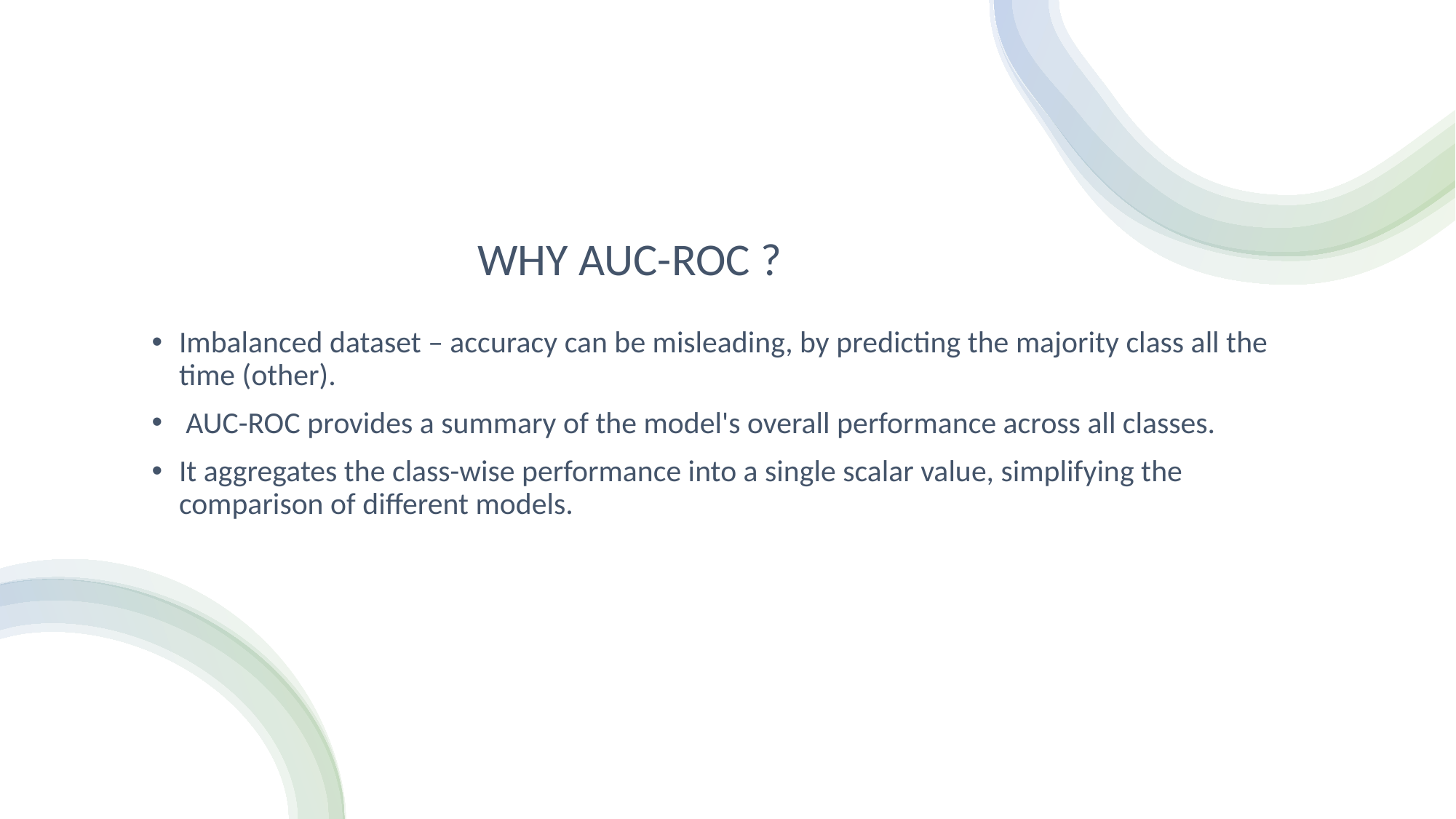

# WHY AUC-ROC ?
Imbalanced dataset – accuracy can be misleading, by predicting the majority class all the time (other).
 AUC-ROC provides a summary of the model's overall performance across all classes.
It aggregates the class-wise performance into a single scalar value, simplifying the comparison of different models.